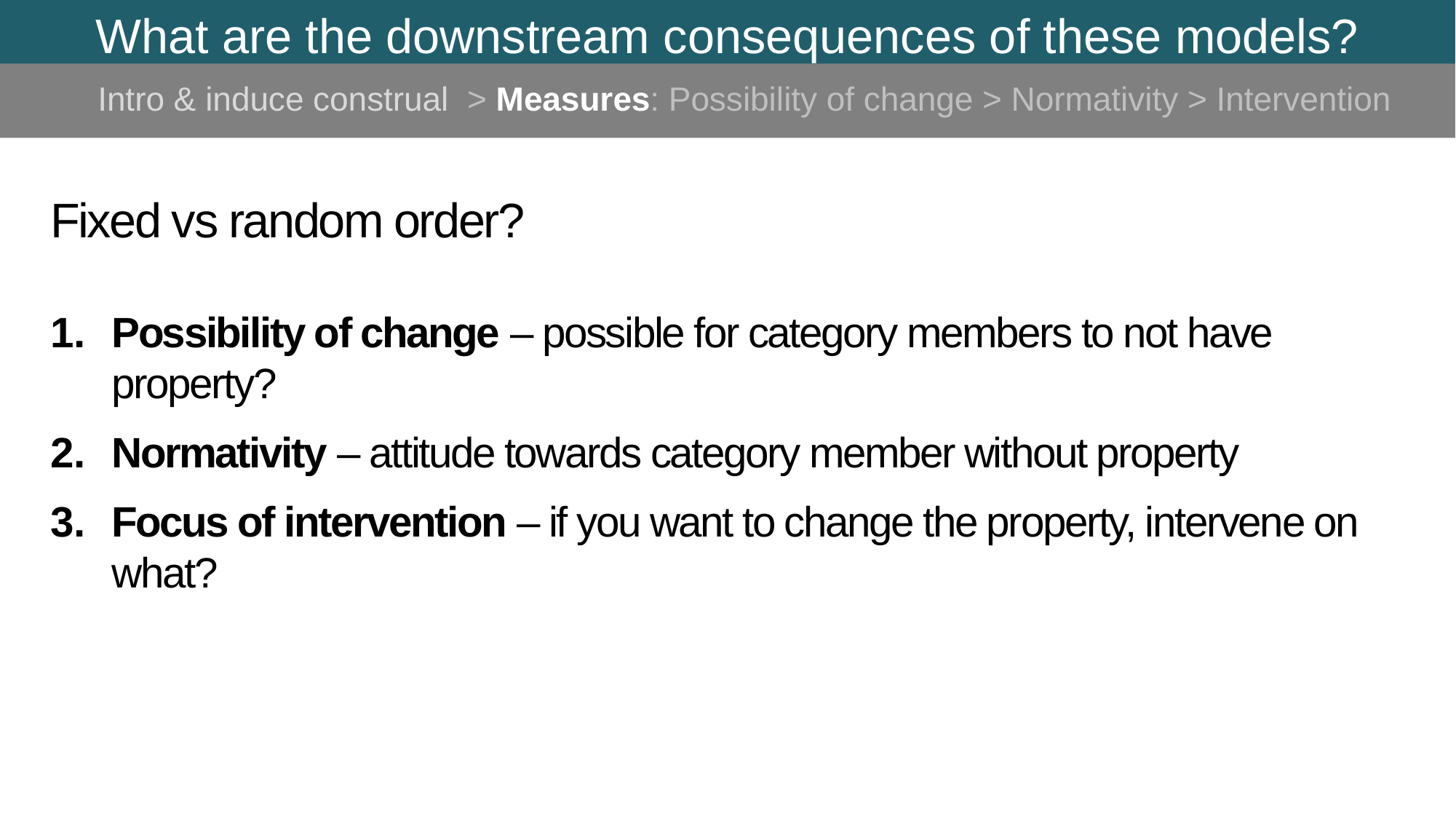

What are the downstream consequences of these models?
Intro & induce construal  > Measures: Possibility of change > Normativity > Intervention
Fixed vs random order?

Possibility of change – possible for category members to not have property?
Normativity – attitude towards category member without property
Focus of intervention – if you want to change the property, intervene on what?